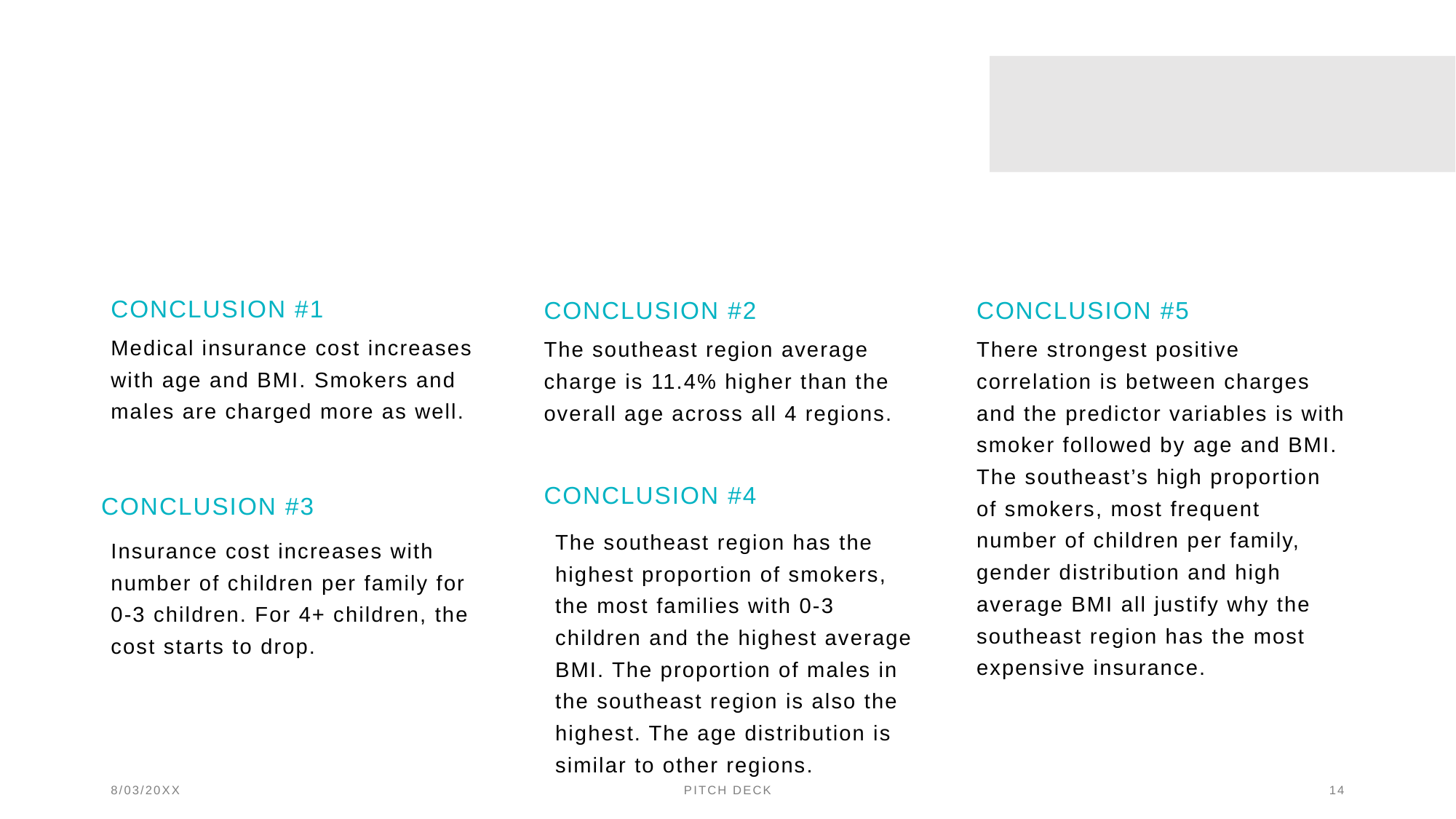

#
Conclusion #1
Conclusion #2
Conclusion #5
Medical insurance cost increases with age and BMI. Smokers and males are charged more as well.
The southeast region average charge is 11.4% higher than the overall age across all 4 regions.
There strongest positive correlation is between charges and the predictor variables is with smoker followed by age and BMI.
The southeast’s high proportion of smokers, most frequent number of children per family, gender distribution and high average BMI all justify why the southeast region has the most expensive insurance.
Conclusion #4
Conclusion #3
The southeast region has the highest proportion of smokers, the most families with 0-3 children and the highest average BMI. The proportion of males in the southeast region is also the highest. The age distribution is similar to other regions.
Insurance cost increases with number of children per family for 0-3 children. For 4+ children, the cost starts to drop.
8/03/20XX
PITCH DECK
14